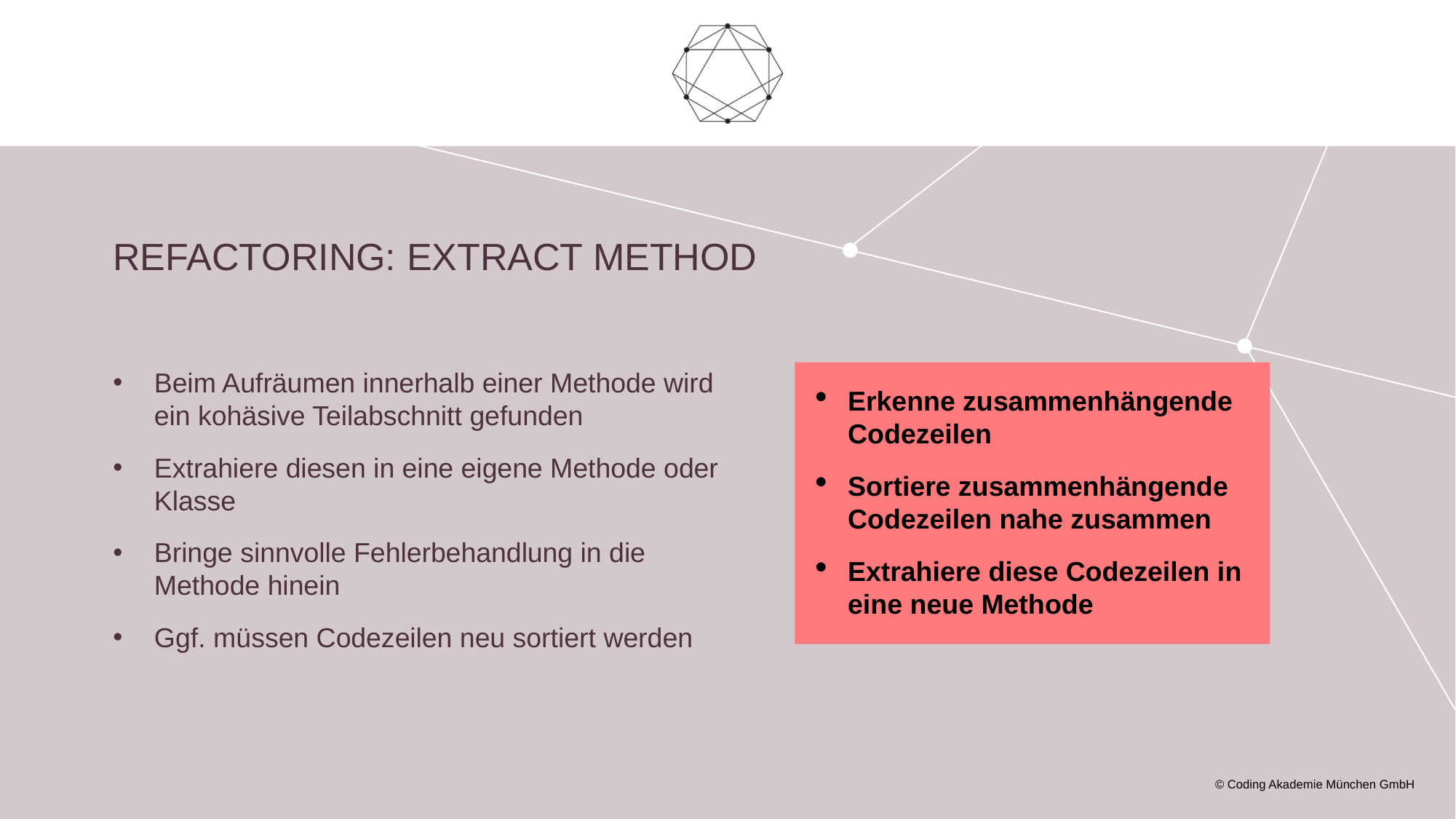

# refactoring: extract method
Beim Aufräumen innerhalb einer Methode wird ein kohäsive Teilabschnitt gefunden
Extrahiere diesen in eine eigene Methode oder Klasse
Bringe sinnvolle Fehlerbehandlung in die Methode hinein
Ggf. müssen Codezeilen neu sortiert werden
Erkenne zusammenhängende Codezeilen
Sortiere zusammenhängende Codezeilen nahe zusammen
Extrahiere diese Codezeilen in eine neue Methode
© Coding Akademie München GmbH